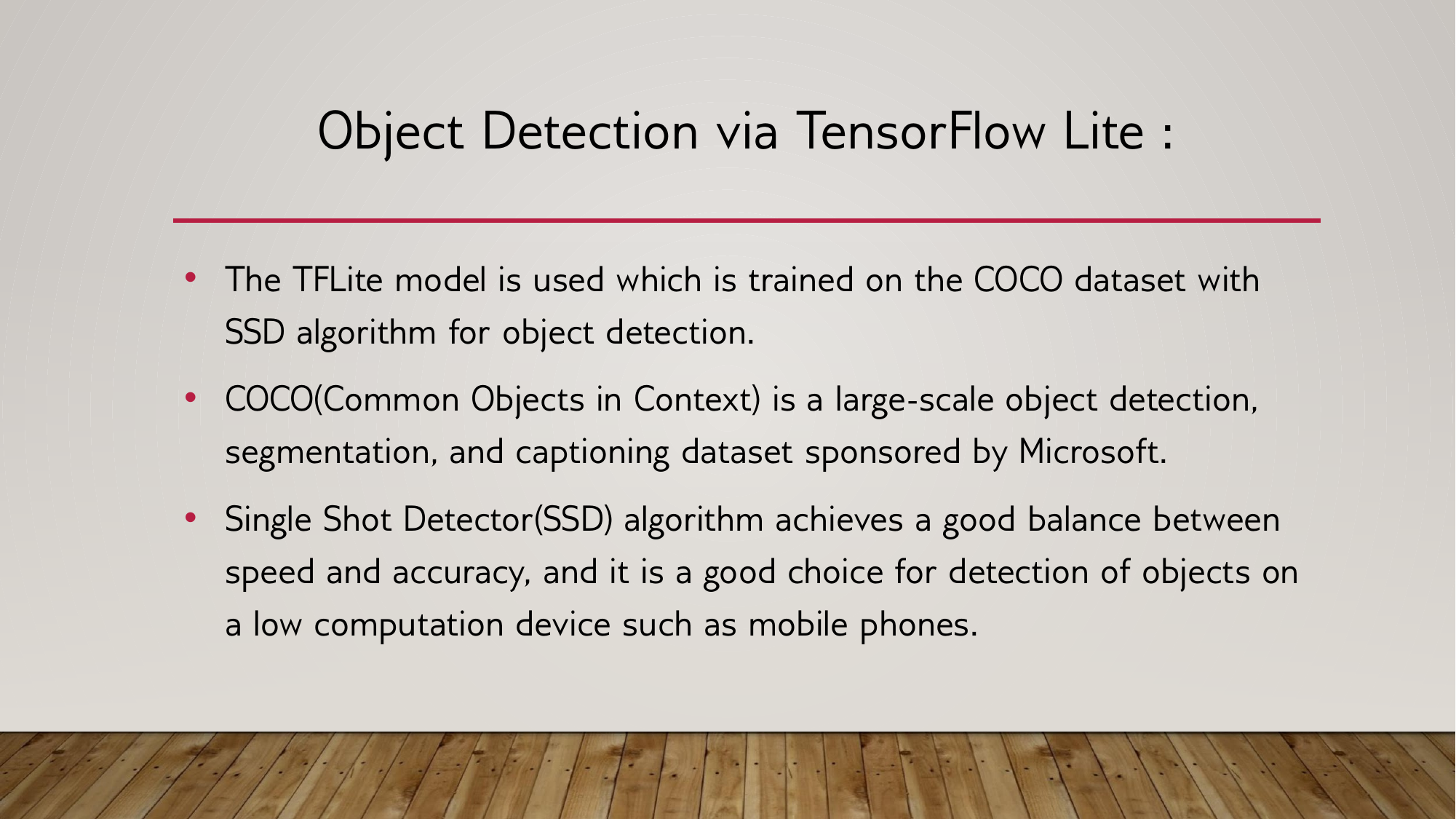

# Object Detection via TensorFlow Lite :
The TFLite model is used which is trained on the COCO dataset with SSD algorithm for object detection.
COCO(Common Objects in Context) is a large-scale object detection, segmentation, and captioning dataset sponsored by Microsoft.
Single Shot Detector(SSD) algorithm achieves a good balance between speed and accuracy, and it is a good choice for detection of objects on a low computation device such as mobile phones.